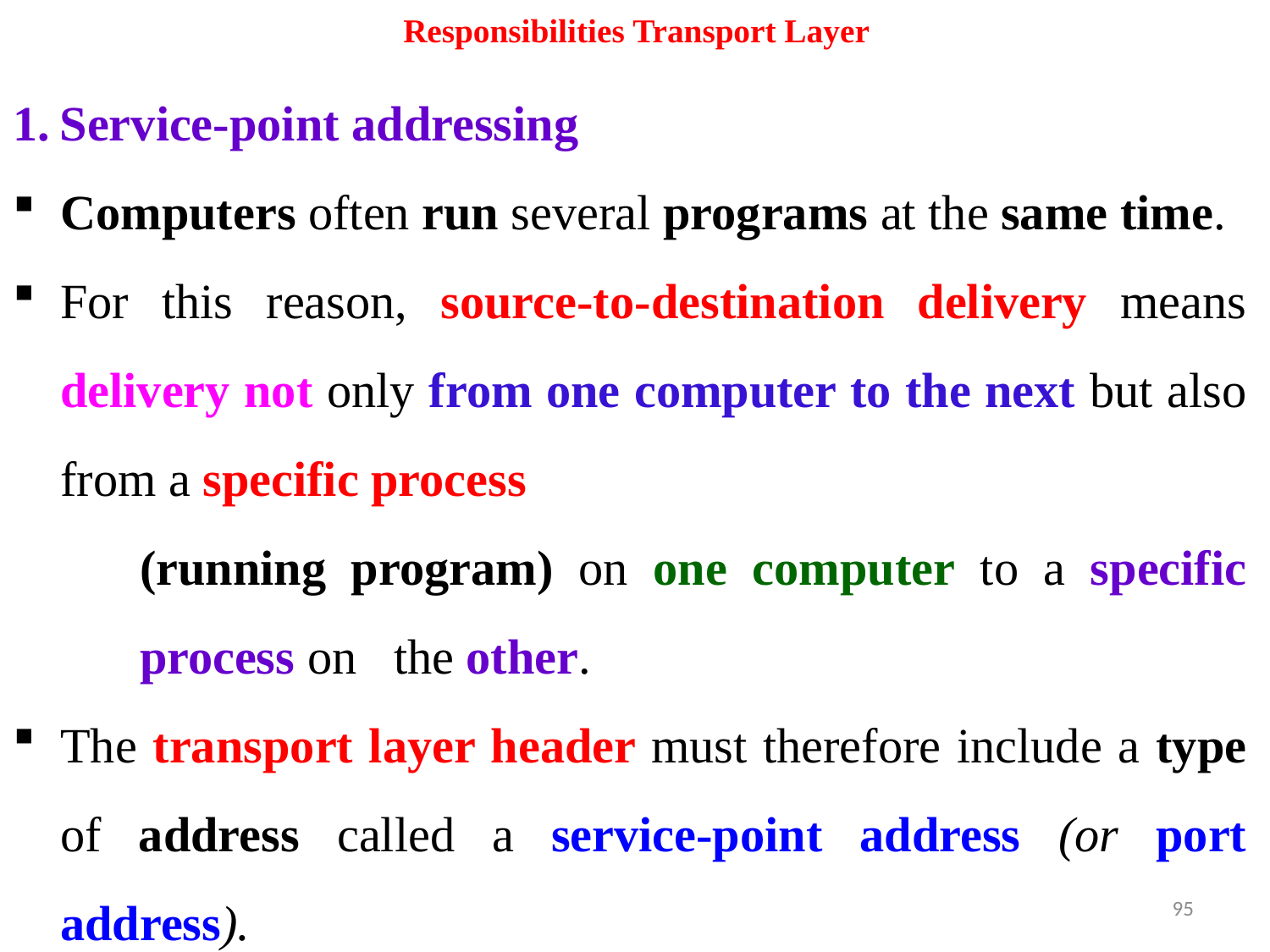

# Responsibilities Transport Layer
Service-point addressing
Computers often run several programs at the same time.
For this reason, source-to-destination delivery means delivery not only from one computer to the next but also from a specific process
	(running program) on one computer to a specific 	process on 	the other.
The transport layer header must therefore include a type of address called a service-point address (or port address).
95